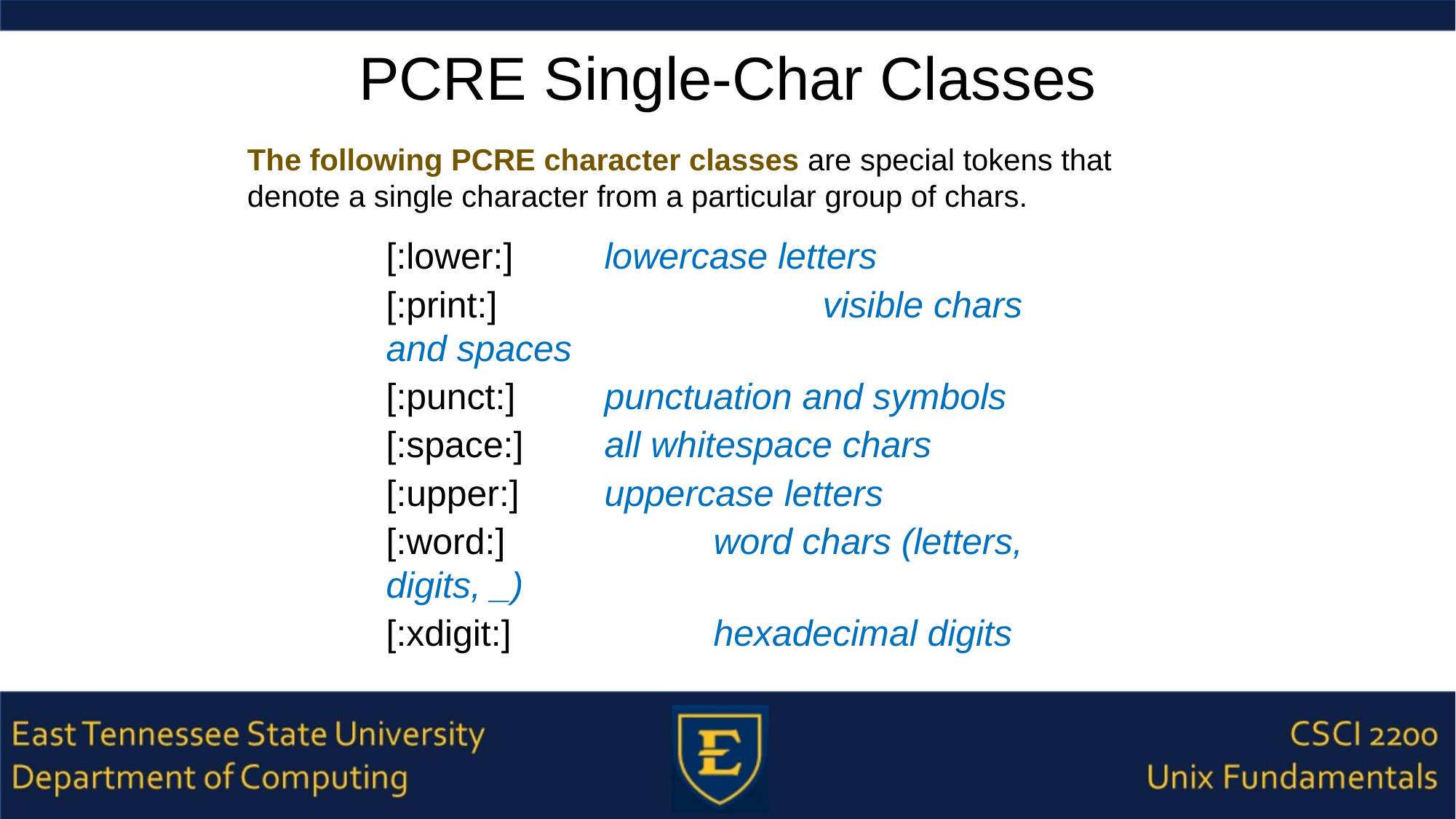

# PCRE Single-Char Classes
The following PCRE character classes are special tokens that denote a single character from a particular group of chars.
[:lower:]	lowercase letters
[:print:]			visible chars and spaces
[:punct:]	punctuation and symbols
[:space:]	all whitespace chars
[:upper:]	uppercase letters
[:word:]		word chars (letters, digits, _)
[:xdigit:]		hexadecimal digits